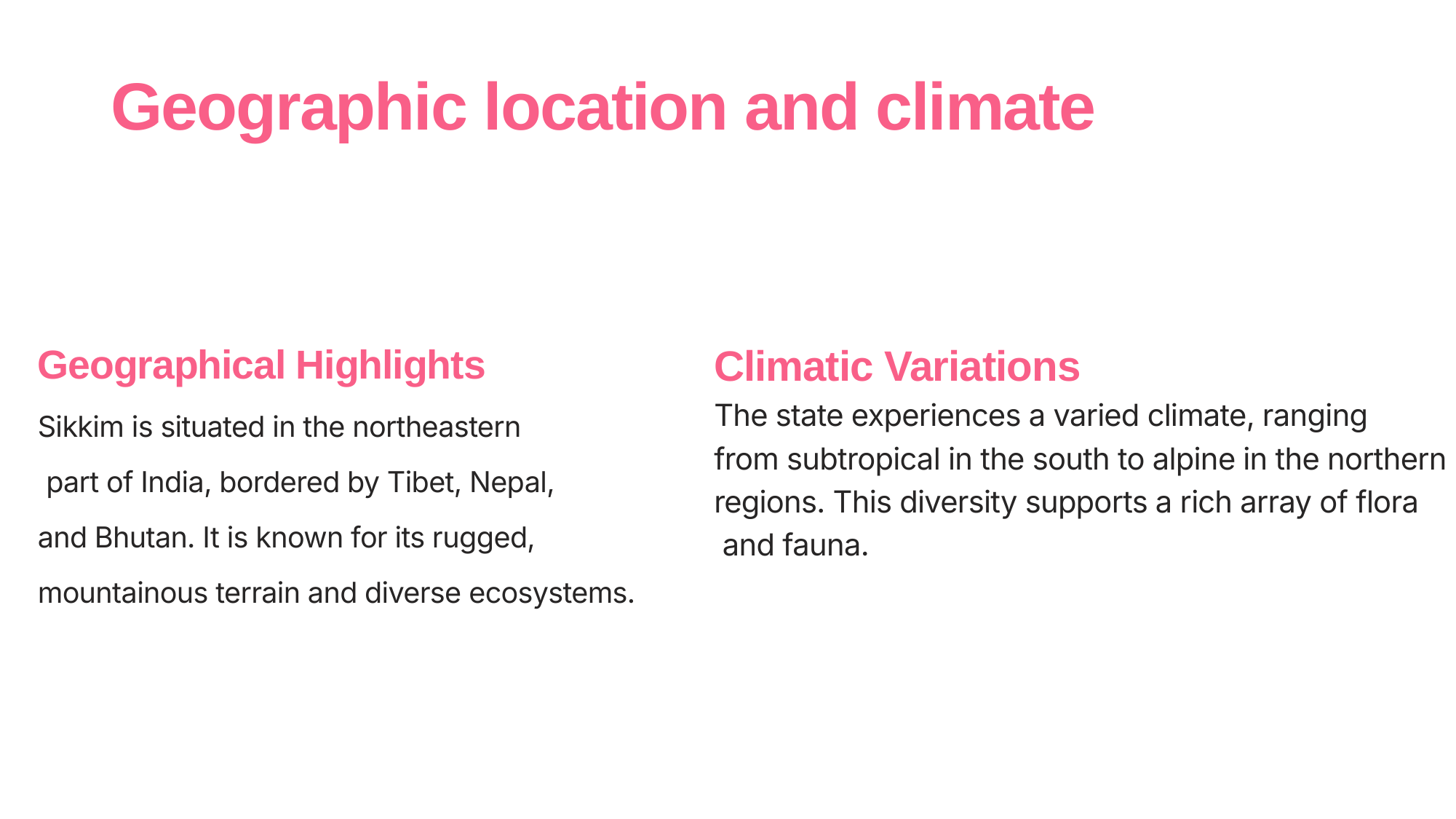

# Geographic location and climate
Geographical Highlights
Sikkim is situated in the northeastern
 part of India, bordered by Tibet, Nepal,
and Bhutan. It is known for its rugged,
mountainous terrain and diverse ecosystems.

Climatic Variations
The state experiences a varied climate, ranging
from subtropical in the south to alpine in the northern
regions. This diversity supports a rich array of flora
 and fauna.